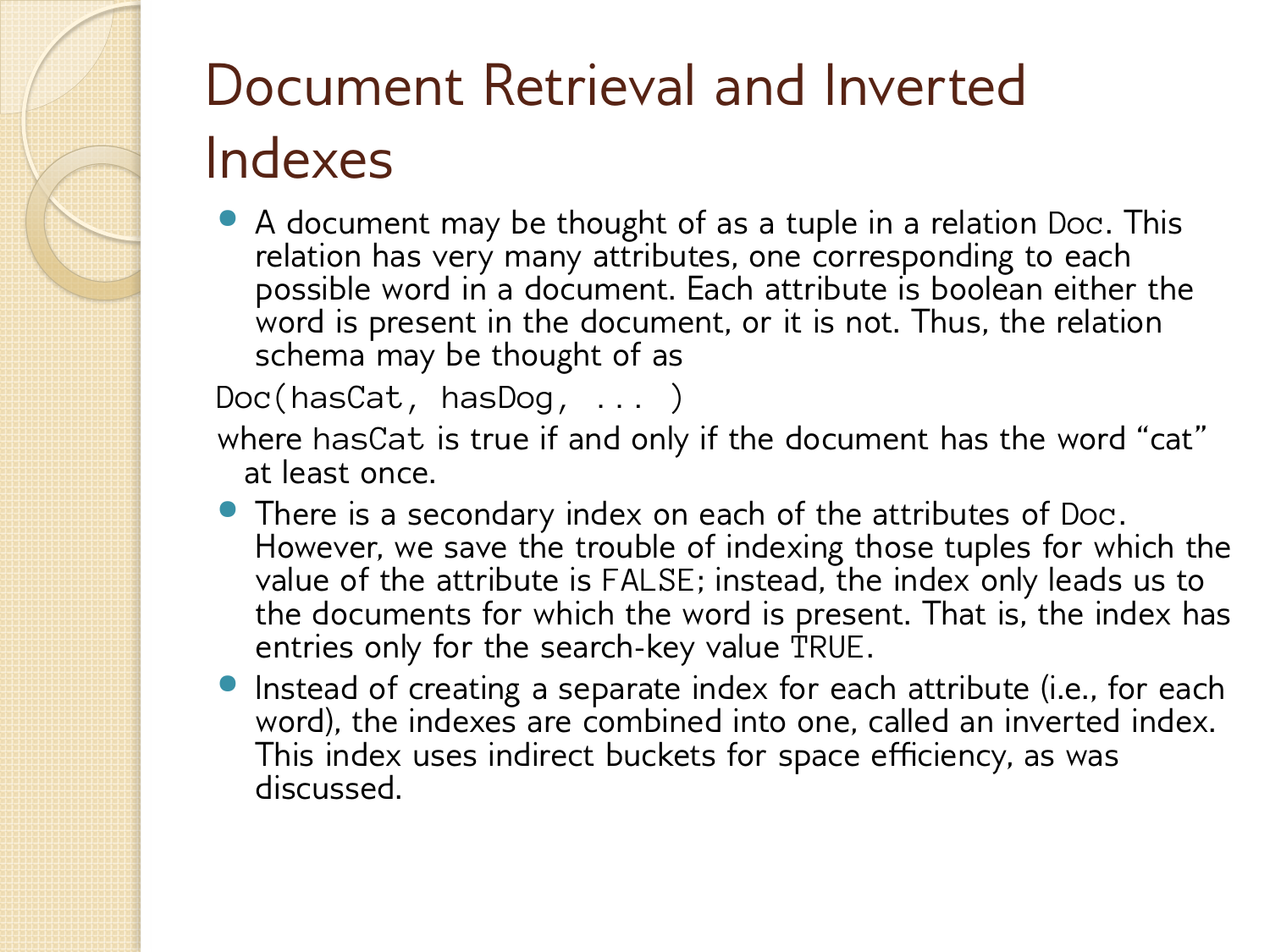

# Document Retrieval and Inverted Indexes
A document may be thought of as a tuple in a relation Doc. This relation has very many attributes, one corresponding to each possible word in a document. Each attribute is boolean either the word is present in the document, or it is not. Thus, the relation schema may be thought of as
Doc(hasCat, hasDog, ... )
where hasCat is true if and only if the document has the word “cat” at least once.
There is a secondary index on each of the attributes of Doc. However, we save the trouble of indexing those tuples for which the value of the attribute is FALSE; instead, the index only leads us to the documents for which the word is present. That is, the index has entries only for the search-key value TRUE.
Instead of creating a separate index for each attribute (i.e., for each word), the indexes are combined into one, called an inverted index. This index uses indirect buckets for space efficiency, as was discussed.